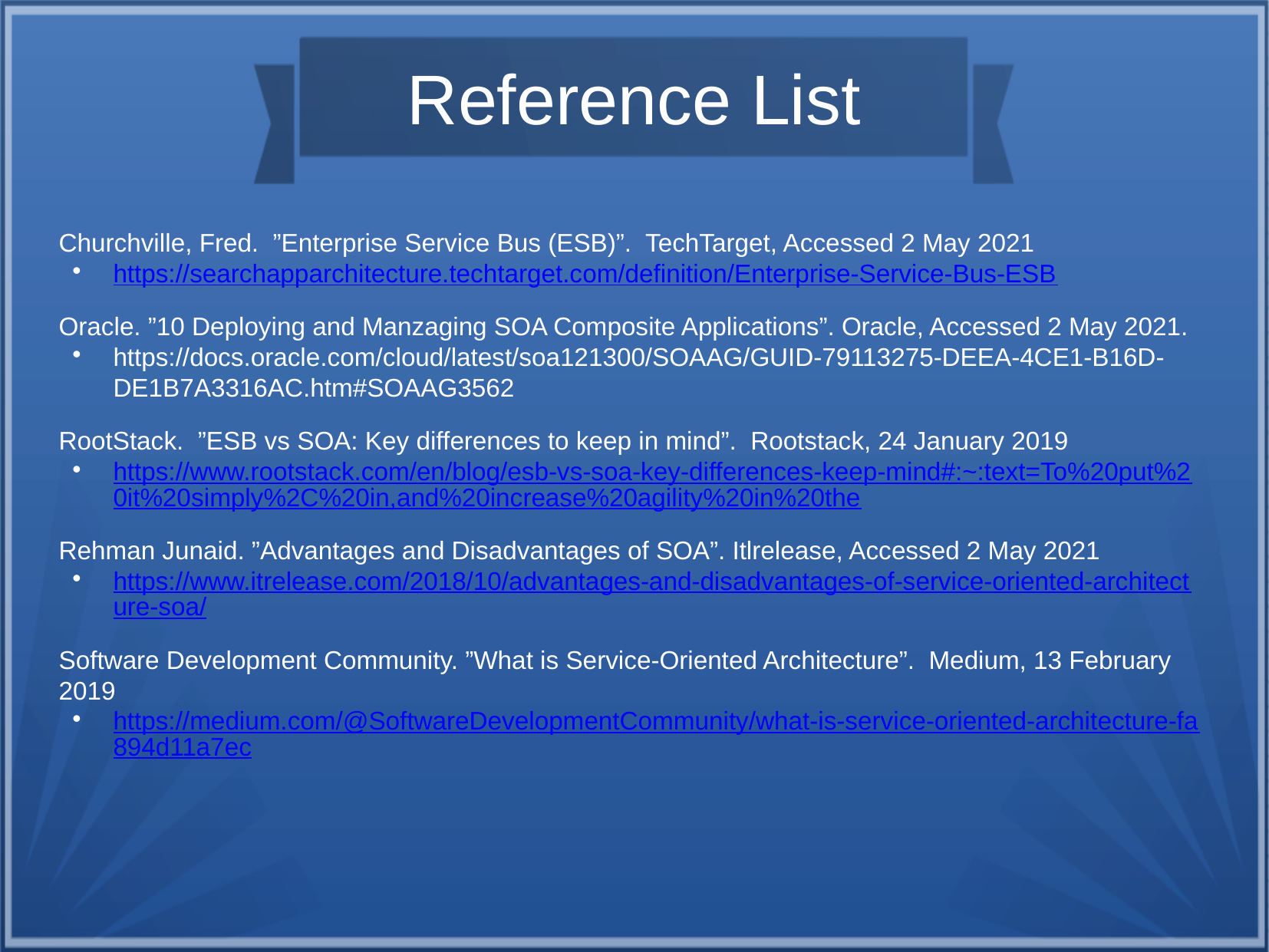

Reference List
Churchville, Fred.  ”Enterprise Service Bus (ESB)”.  TechTarget, Accessed 2 May 2021
https://searchapparchitecture.techtarget.com/definition/Enterprise-Service-Bus-ESB
Oracle. ”10 Deploying and Manzaging SOA Composite Applications”. Oracle, Accessed 2 May 2021.
https://docs.oracle.com/cloud/latest/soa121300/SOAAG/GUID-79113275-DEEA-4CE1-B16D-DE1B7A3316AC.htm#SOAAG3562
RootStack.  ”ESB vs SOA: Key differences to keep in mind”.  Rootstack, 24 January 2019
https://www.rootstack.com/en/blog/esb-vs-soa-key-differences-keep-mind#:~:text=To%20put%20it%20simply%2C%20in,and%20increase%20agility%20in%20the
Rehman Junaid. ”Advantages and Disadvantages of SOA”. Itlrelease, Accessed 2 May 2021
https://www.itrelease.com/2018/10/advantages-and-disadvantages-of-service-oriented-architecture-soa/
Software Development Community. ”What is Service-Oriented Architecture”.  Medium, 13 February 2019
https://medium.com/@SoftwareDevelopmentCommunity/what-is-service-oriented-architecture-fa894d11a7ec